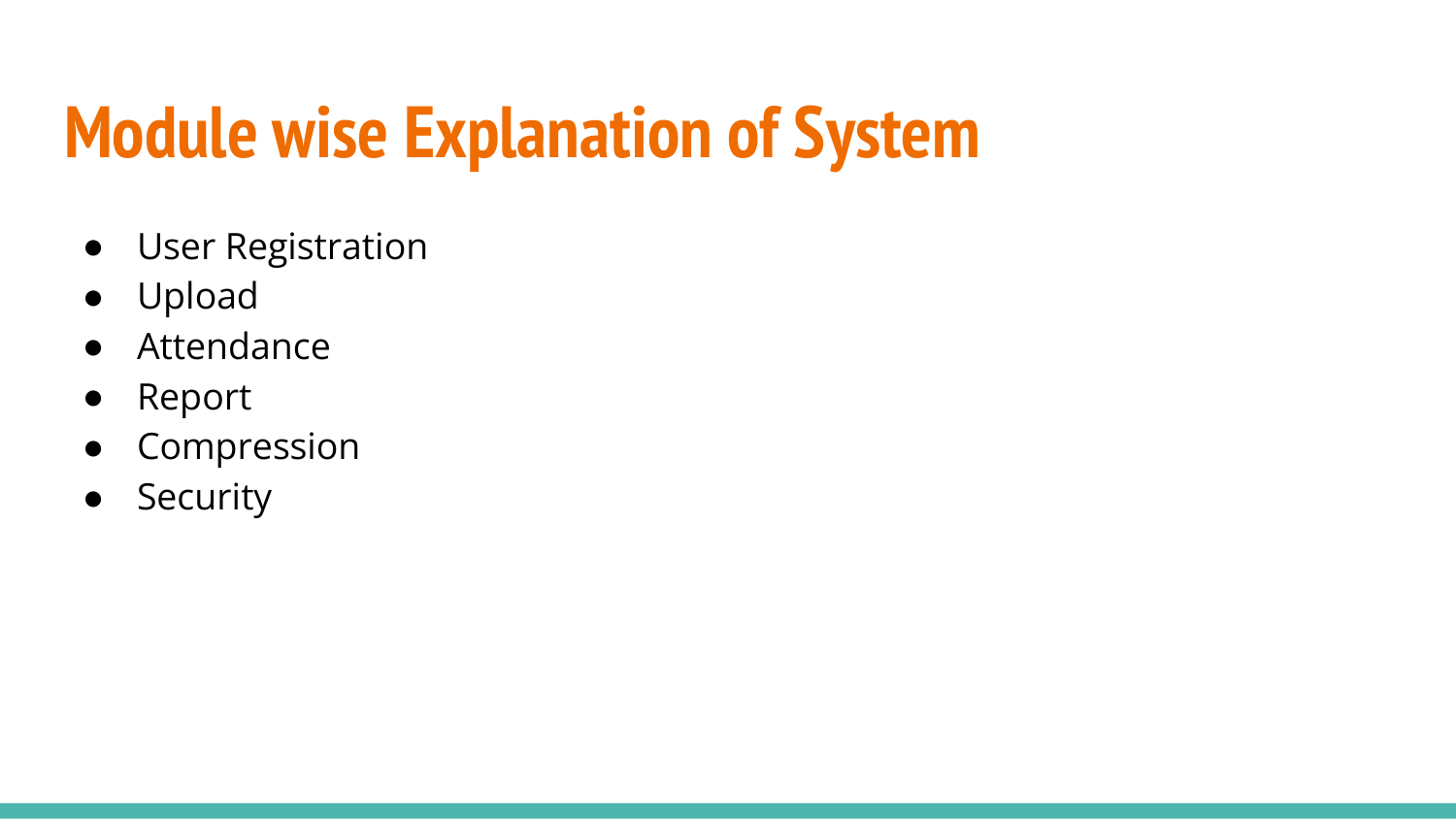

# Module wise Explanation of System
User Registration
Upload
Attendance
Report
Compression
Security